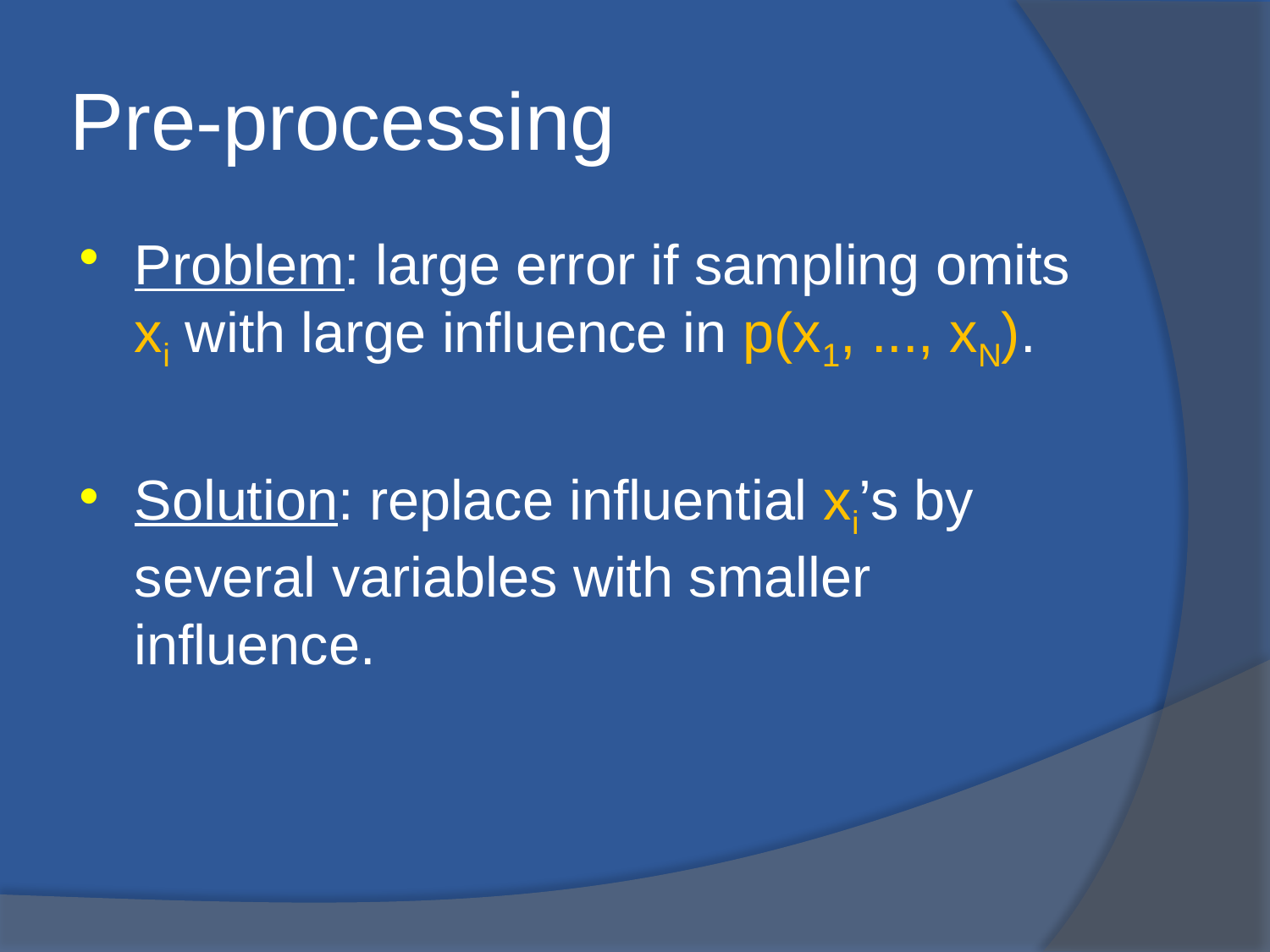

# Pre-processing
Problem: large error if sampling omits xi with large influence in p(x1, ..., xN).

Solution: replace influential xi’s by several variables with smaller influence.